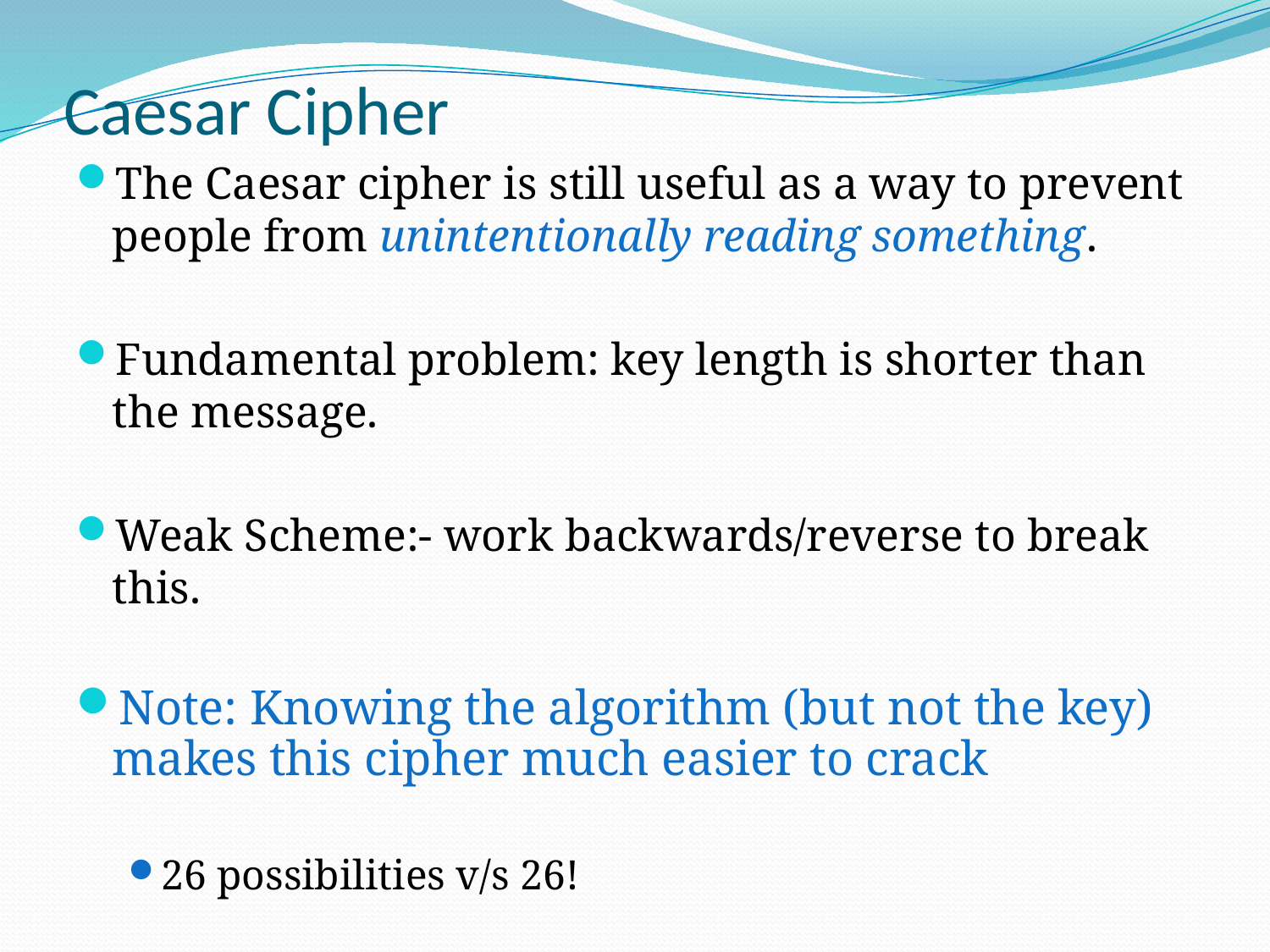

# Caesar Cipher
The Caesar cipher is still useful as a way to prevent people from unintentionally reading something.

Fundamental problem: key length is shorter than the message.

Weak Scheme:- work backwards/reverse to break this.

Note: Knowing the algorithm (but not the key) makes this cipher much easier to crack

26 possibilities v/s 26!